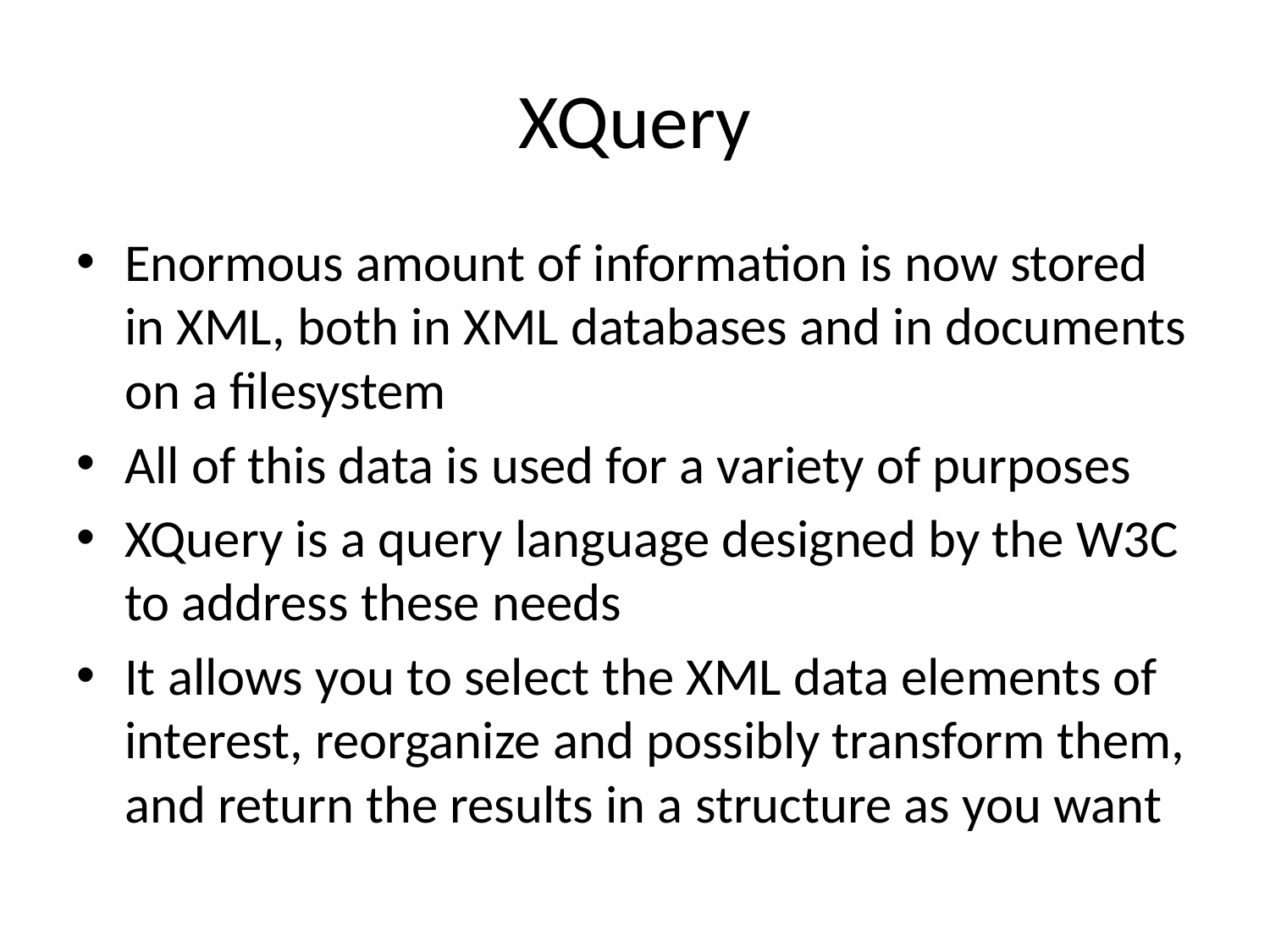

# XQuery
Enormous amount of information is now stored in XML, both in XML databases and in documents on a filesystem
All of this data is used for a variety of purposes
XQuery is a query language designed by the W3C to address these needs
It allows you to select the XML data elements of interest, reorganize and possibly transform them, and return the results in a structure as you want